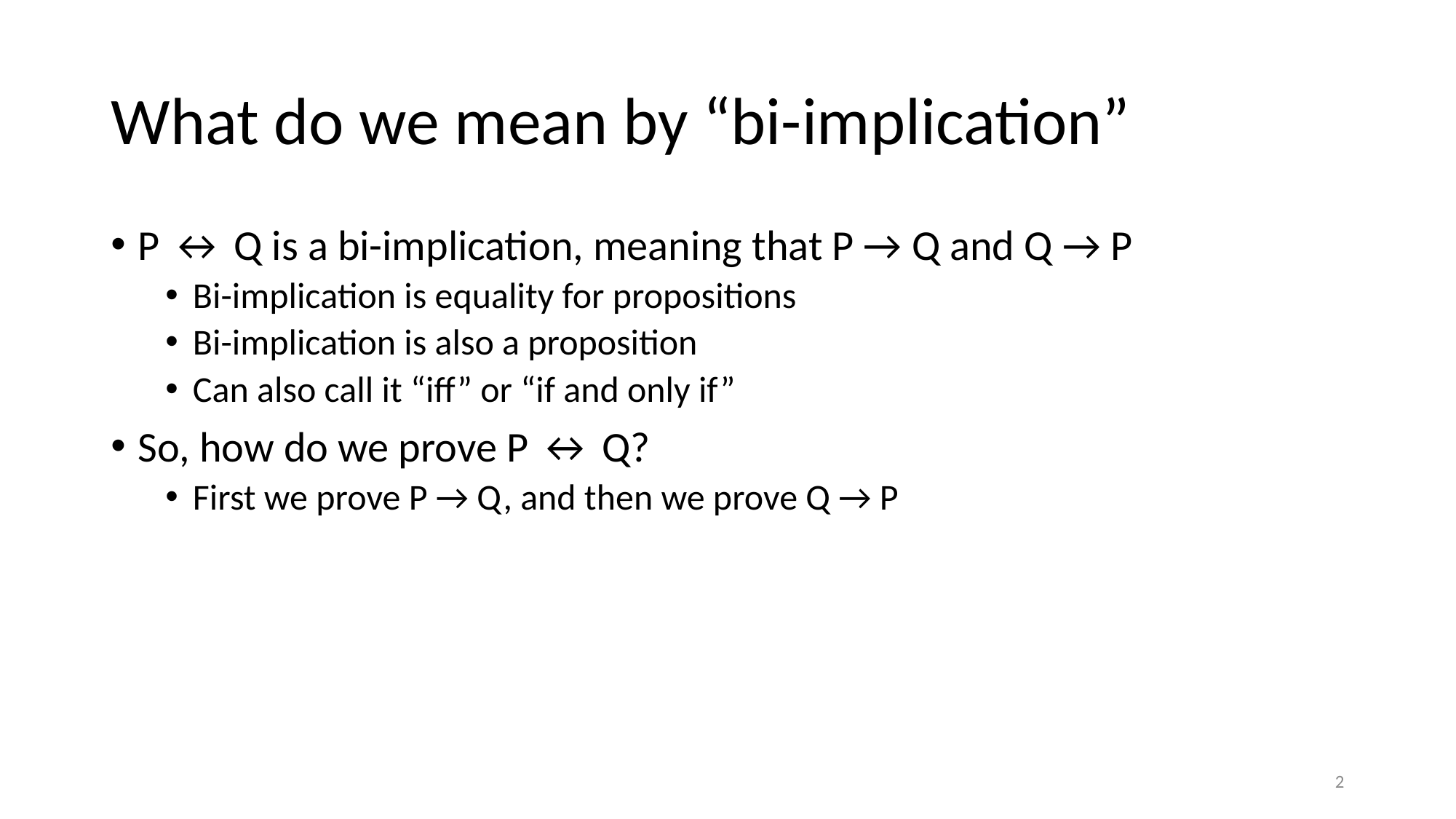

# What do we mean by “bi-implication”
P ↔ Q is a bi-implication, meaning that P → Q and Q → P
Bi-implication is equality for propositions
Bi-implication is also a proposition
Can also call it “iff” or “if and only if”
So, how do we prove P ↔ Q?
First we prove P → Q, and then we prove Q → P

2